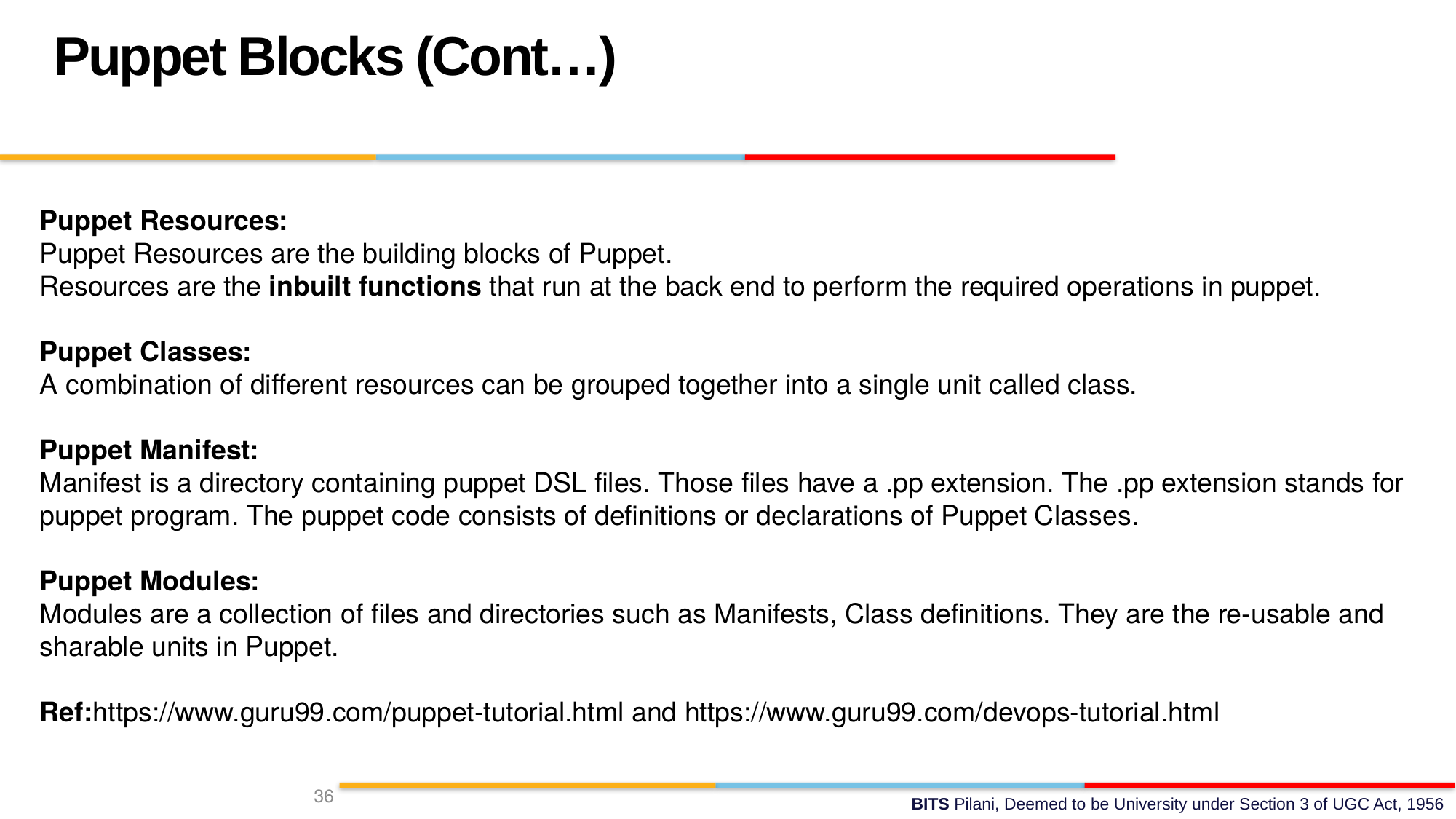

Puppet Blocks (Cont…)

Puppet Resources:
Puppet Resources are the building blocks of Puppet.
Resources are the inbuilt functions that run at the back end to perform the required operations in puppet.

Puppet Classes:
A combination of different resources can be grouped together into a single unit called class.

Puppet Manifest:
Manifest is a directory containing puppet DSL files. Those files have a .pp extension. The .pp extension stands for puppet program. The puppet code consists of definitions or declarations of Puppet Classes.

Puppet Modules:
Modules are a collection of files and directories such as Manifests, Class definitions. They are the re-usable and sharable units in Puppet.

Ref:https://www.guru99.com/puppet-tutorial.html and https://www.guru99.com/devops-tutorial.html

36